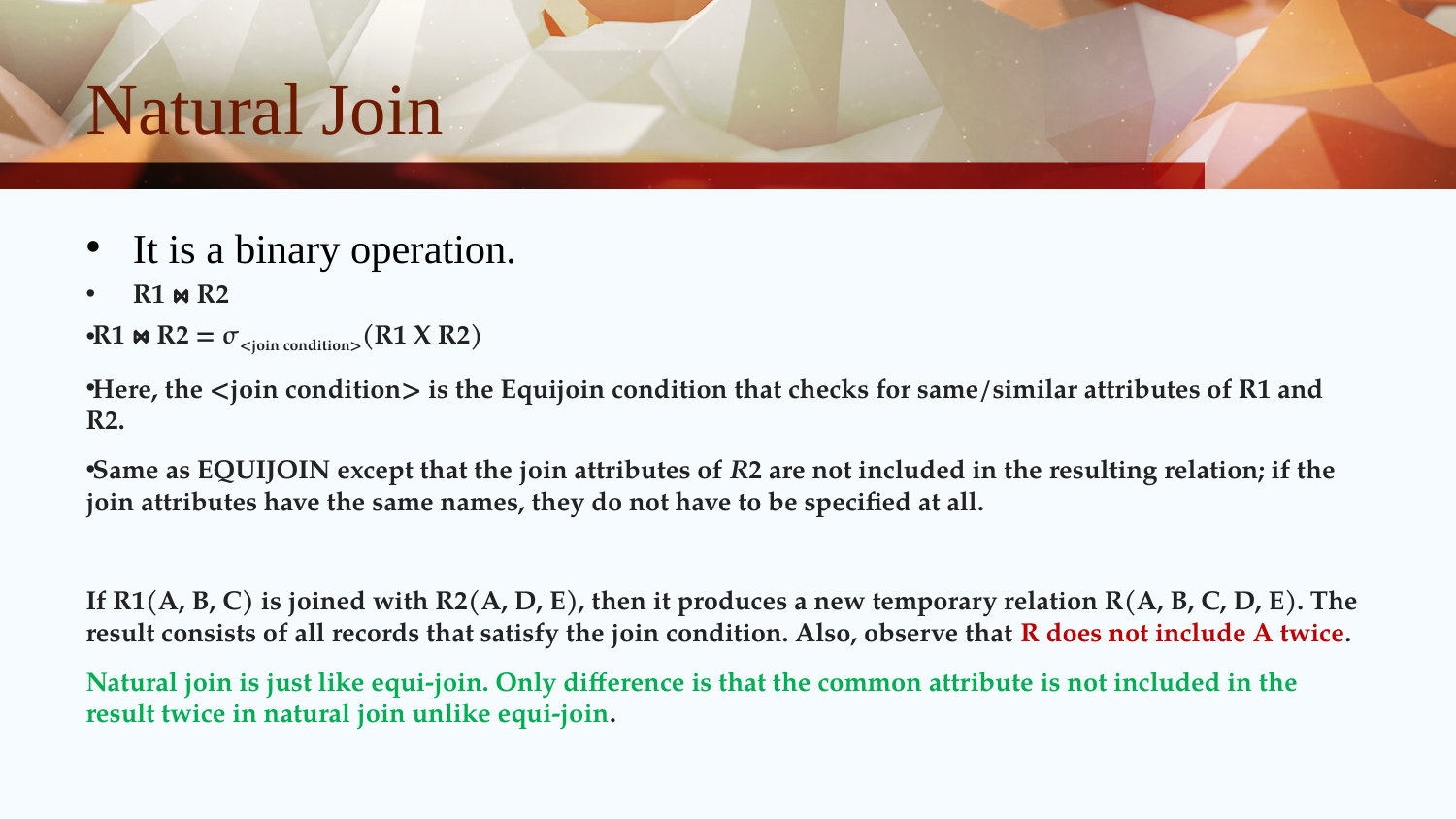

# Natural Join
It is a binary operation.
R1 ⋈ R2
R1 ⋈ R2 = σ<join condition>(R1 X R2)
Here, the <join condition> is the Equijoin condition that checks for same/similar attributes of R1 and R2.
Same as EQUIJOIN except that the join attributes of R2 are not included in the resulting relation; if the join attributes have the same names, they do not have to be specified at all.
If R1(A, B, C) is joined with R2(A, D, E), then it produces a new temporary relation R(A, B, C, D, E). The result consists of all records that satisfy the join condition. Also, observe that R does not include A twice.
Natural join is just like equi-join. Only difference is that the common attribute is not included in the result twice in natural join unlike equi-join.